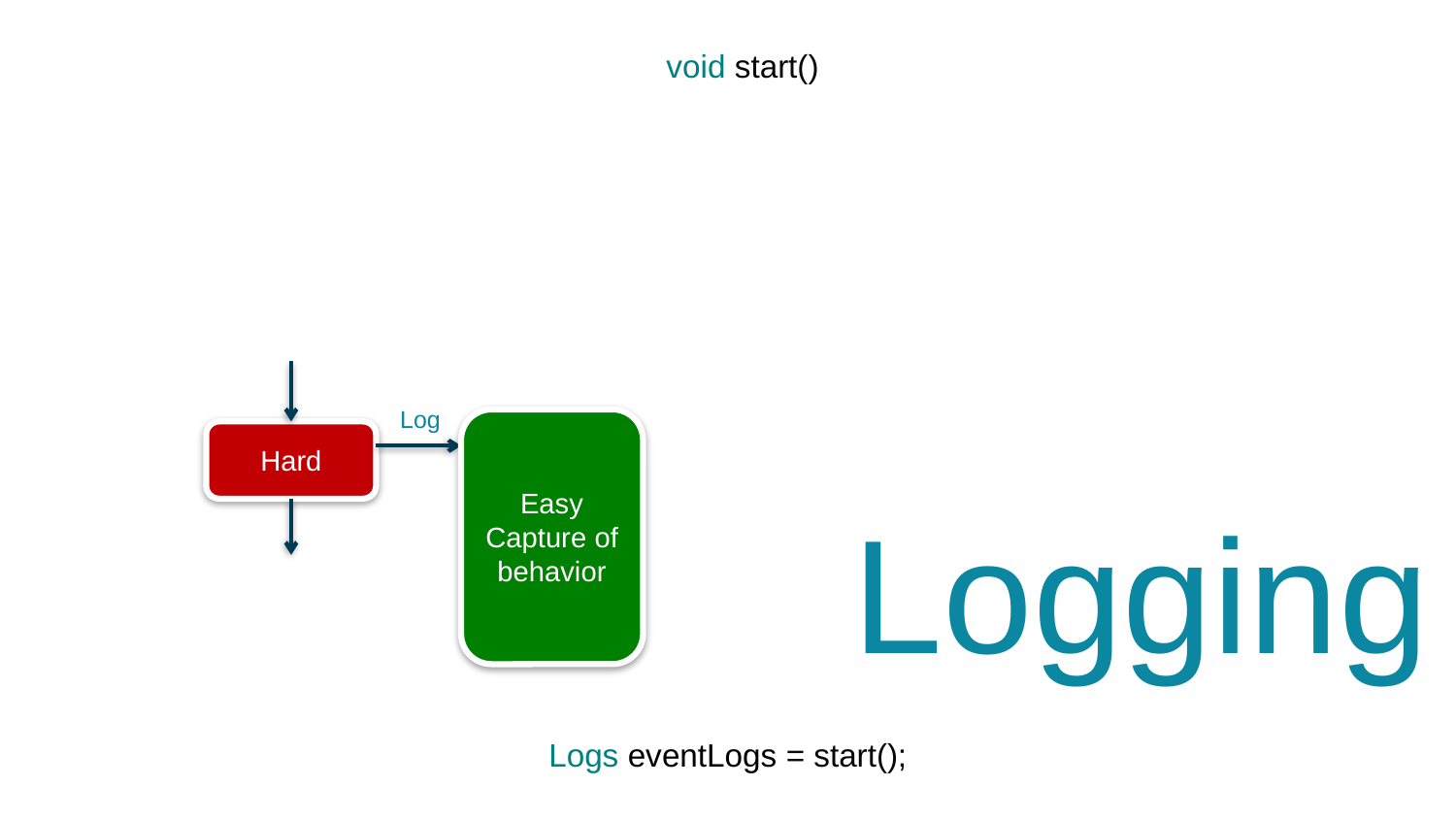

void start()
# Logging
Log
Easy Capture of behavior
Hard
Logs eventLogs = start();